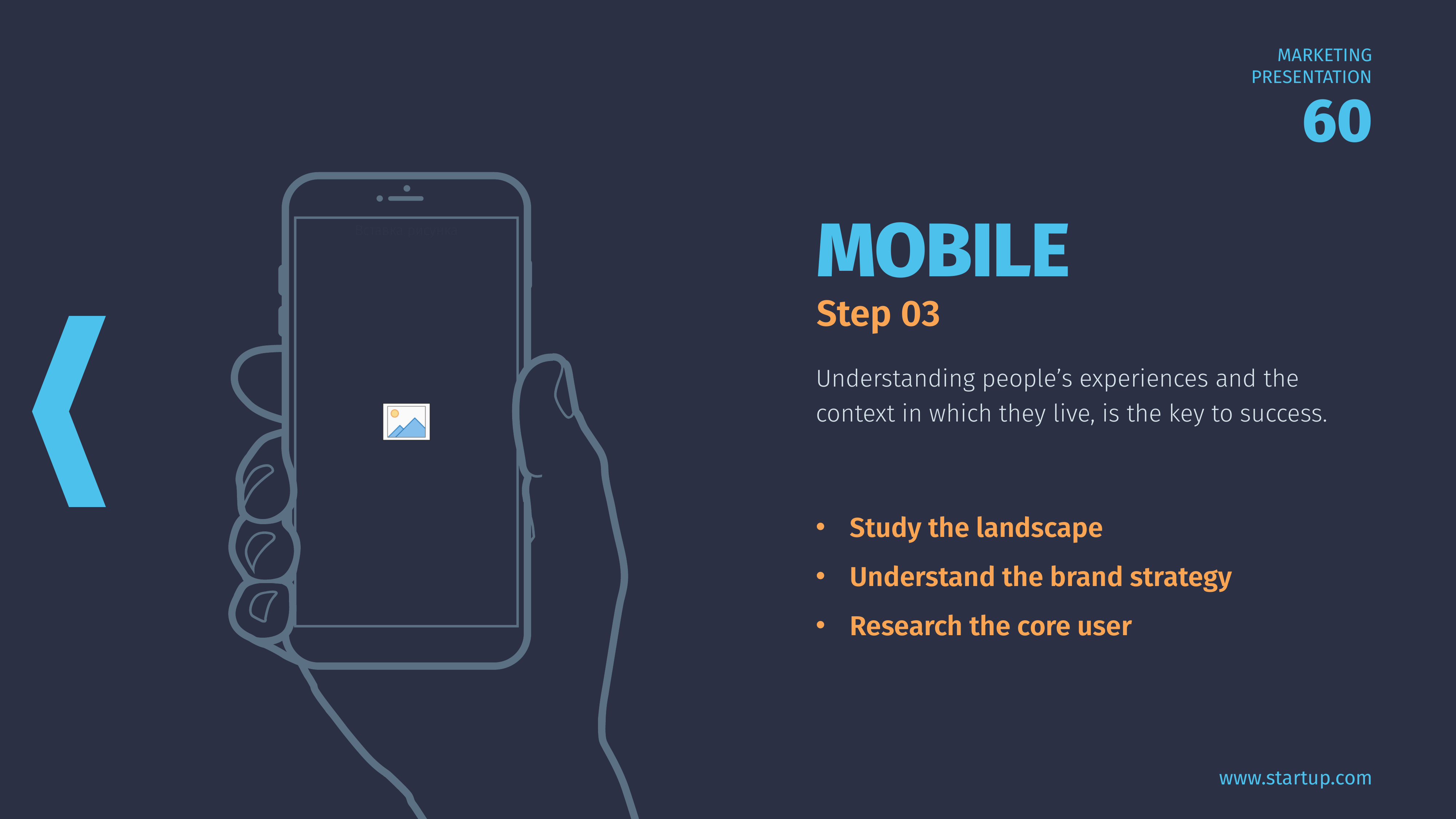

MOBILE

Step 03

Understanding people’s experiences and the context in which they live, is the key to success.
Study the landscape
Understand the brand strategy
Research the core user